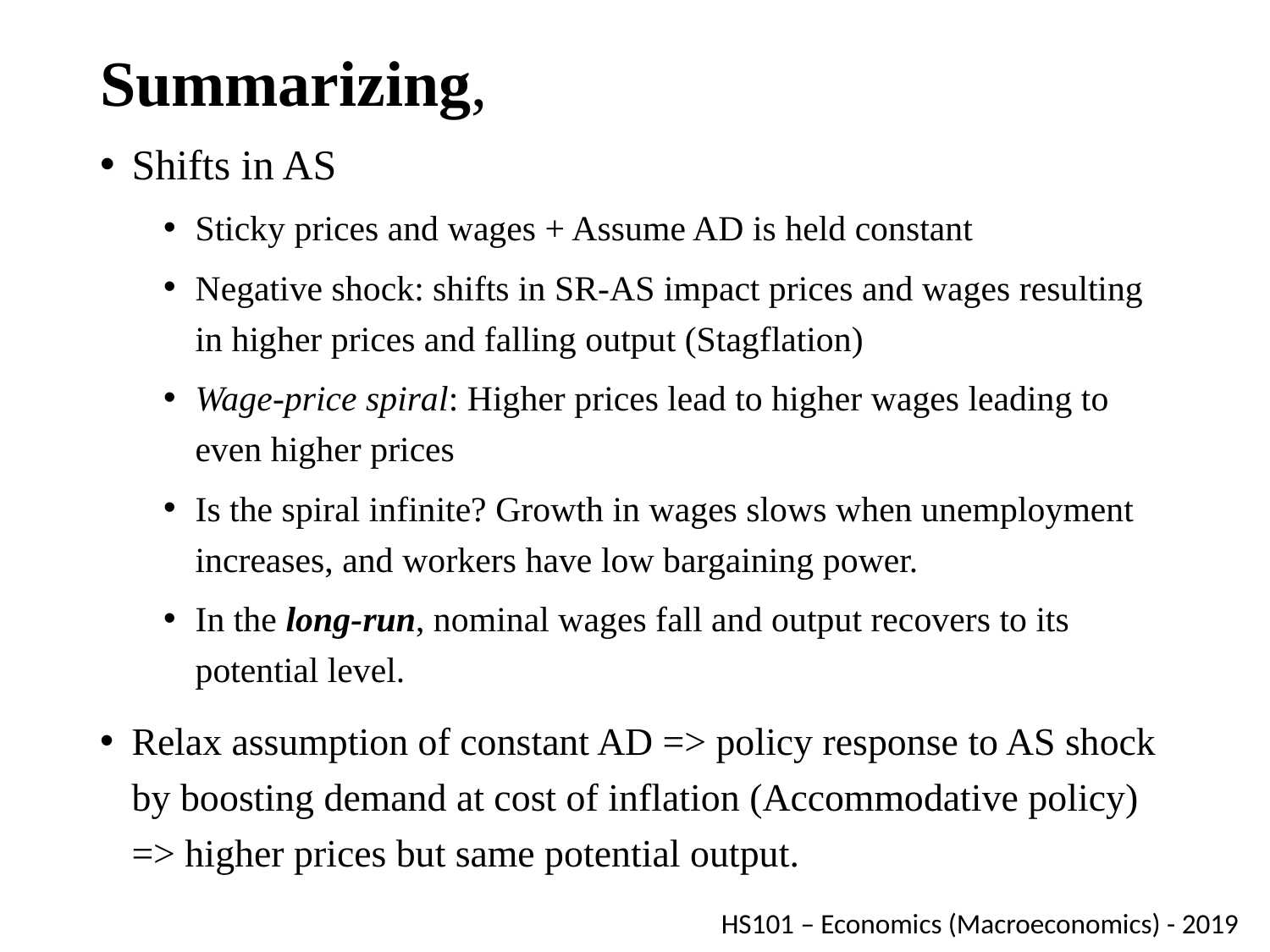

# Summarizing,
Shifts in AS
Sticky prices and wages + Assume AD is held constant
Negative shock: shifts in SR-AS impact prices and wages resulting in higher prices and falling output (Stagflation)
Wage-price spiral: Higher prices lead to higher wages leading to even higher prices
Is the spiral infinite? Growth in wages slows when unemployment increases, and workers have low bargaining power.
In the long-run, nominal wages fall and output recovers to its potential level.
Relax assumption of constant AD => policy response to AS shock by boosting demand at cost of inflation (Accommodative policy) => higher prices but same potential output.
HS101 – Economics (Macroeconomics) - 2019